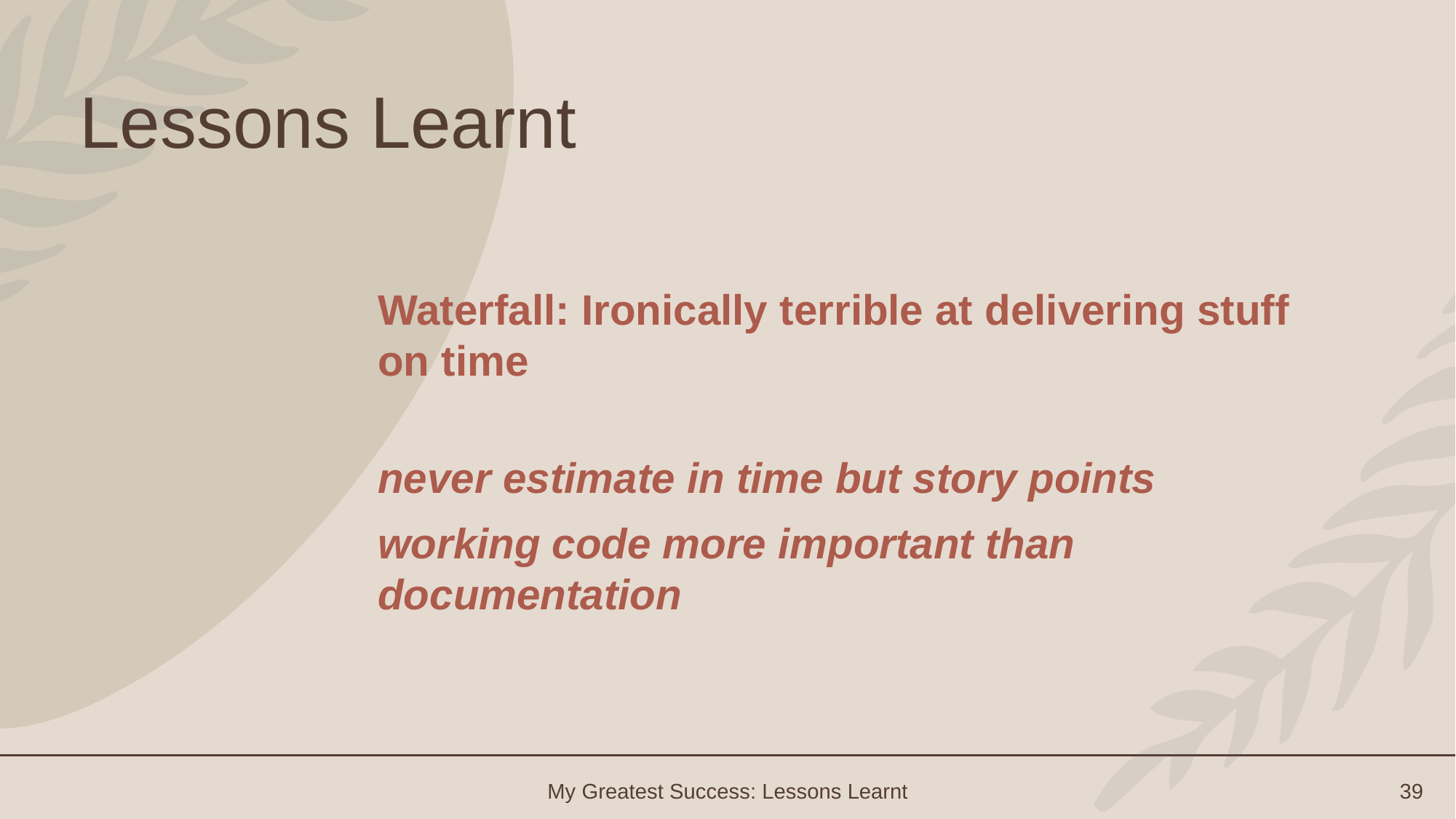

# Lessons Learnt

Waterfall: Ironically terrible at delivering stuff on time
never estimate in time but story points
working code more important than documentation
My Greatest Success: Lessons Learnt
39